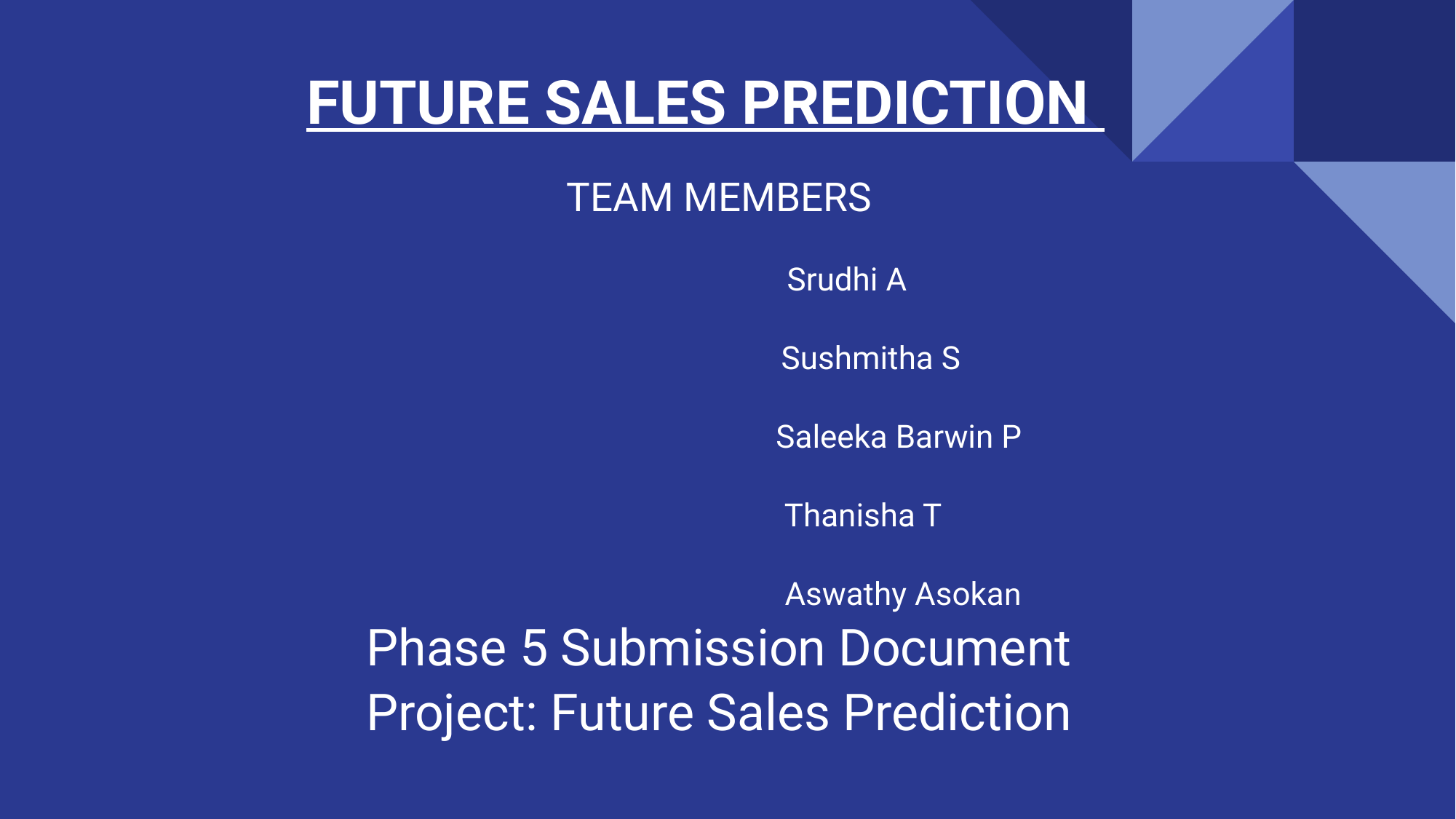

# FUTURE SALES PREDICTION
TEAM MEMBERS
                                                                                                                                                              Srudhi A
                                                                                                                                                                    Sushmitha S
                                                                                                                                                                           Saleeka Barwin P
                                                                                                                                                                  Thanisha T
                                                                                                                                                                            Aswathy Asokan
Phase 5 Submission Document
Project: Future Sales Prediction